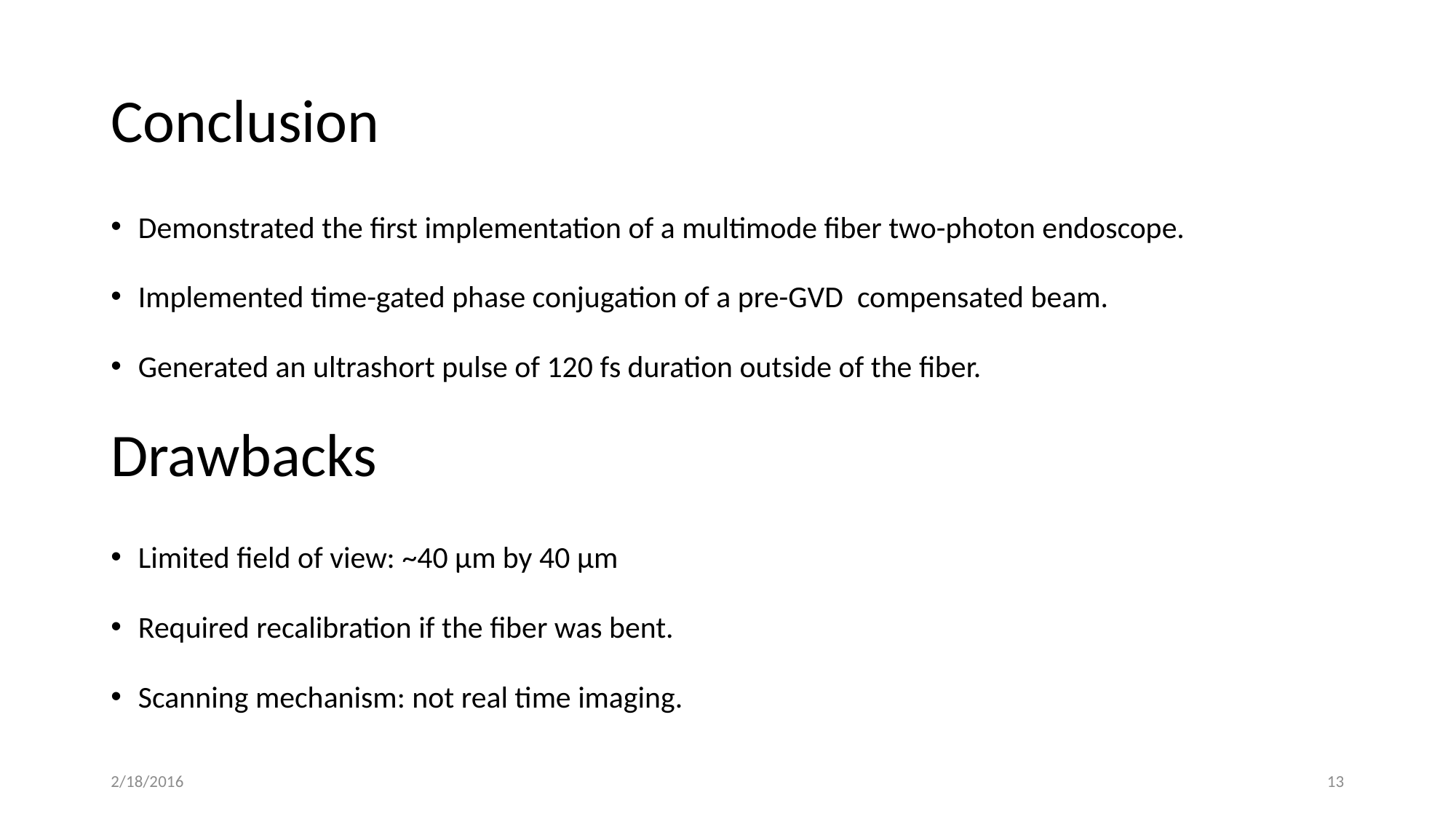

# Conclusion
Demonstrated the first implementation of a multimode fiber two-photon endoscope.
Implemented time-gated phase conjugation of a pre-GVD  compensated beam.
Generated an ultrashort pulse of 120 fs duration outside of the fiber.

Drawbacks
Limited field of view: ~40 µm by 40 µm
Required recalibration if the fiber was bent.
Scanning mechanism: not real time imaging.
2/18/2016
13